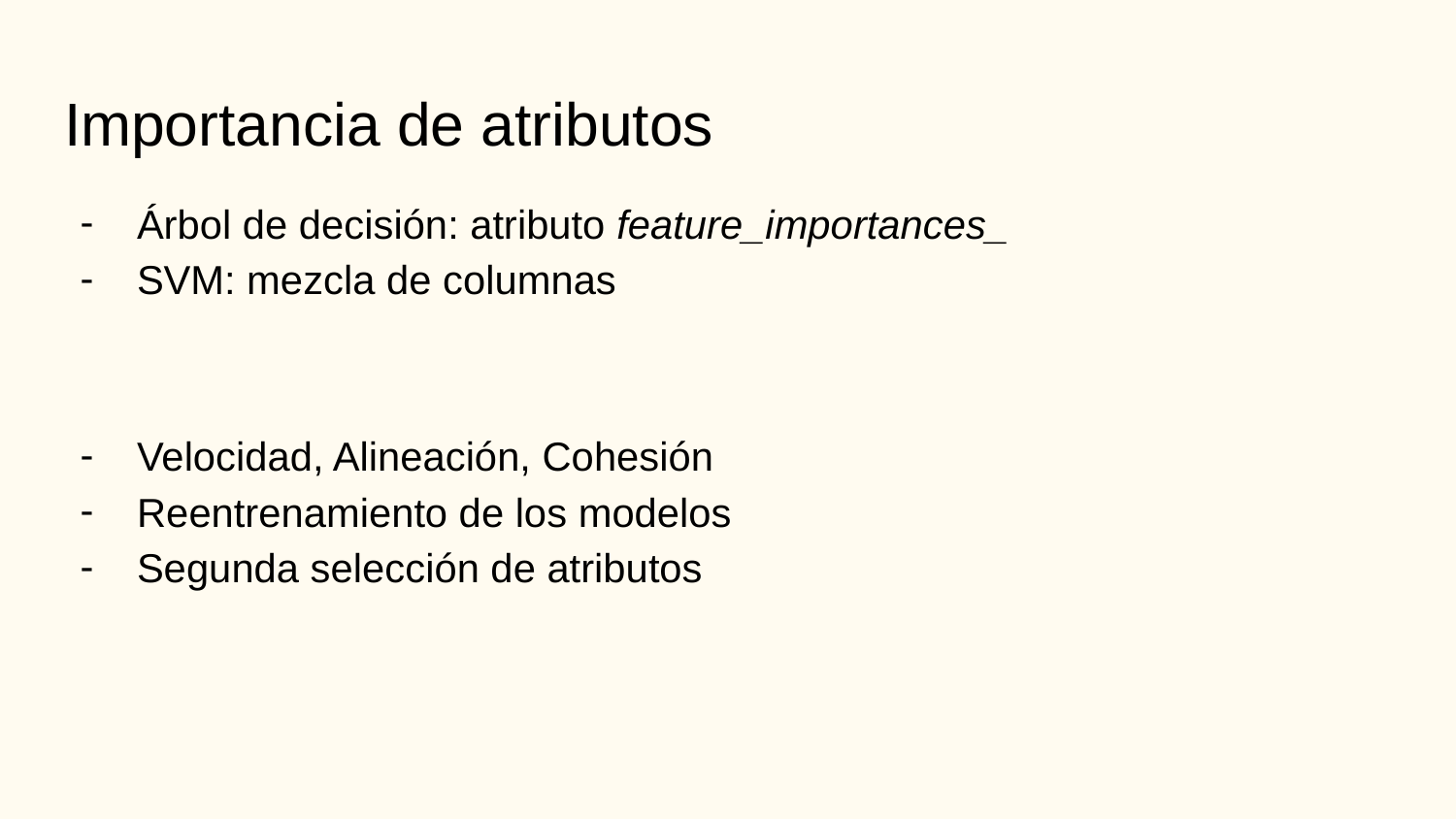

# Importancia de atributos
Árbol de decisión: atributo feature_importances_
SVM: mezcla de columnas

Velocidad, Alineación, Cohesión
Reentrenamiento de los modelos
Segunda selección de atributos